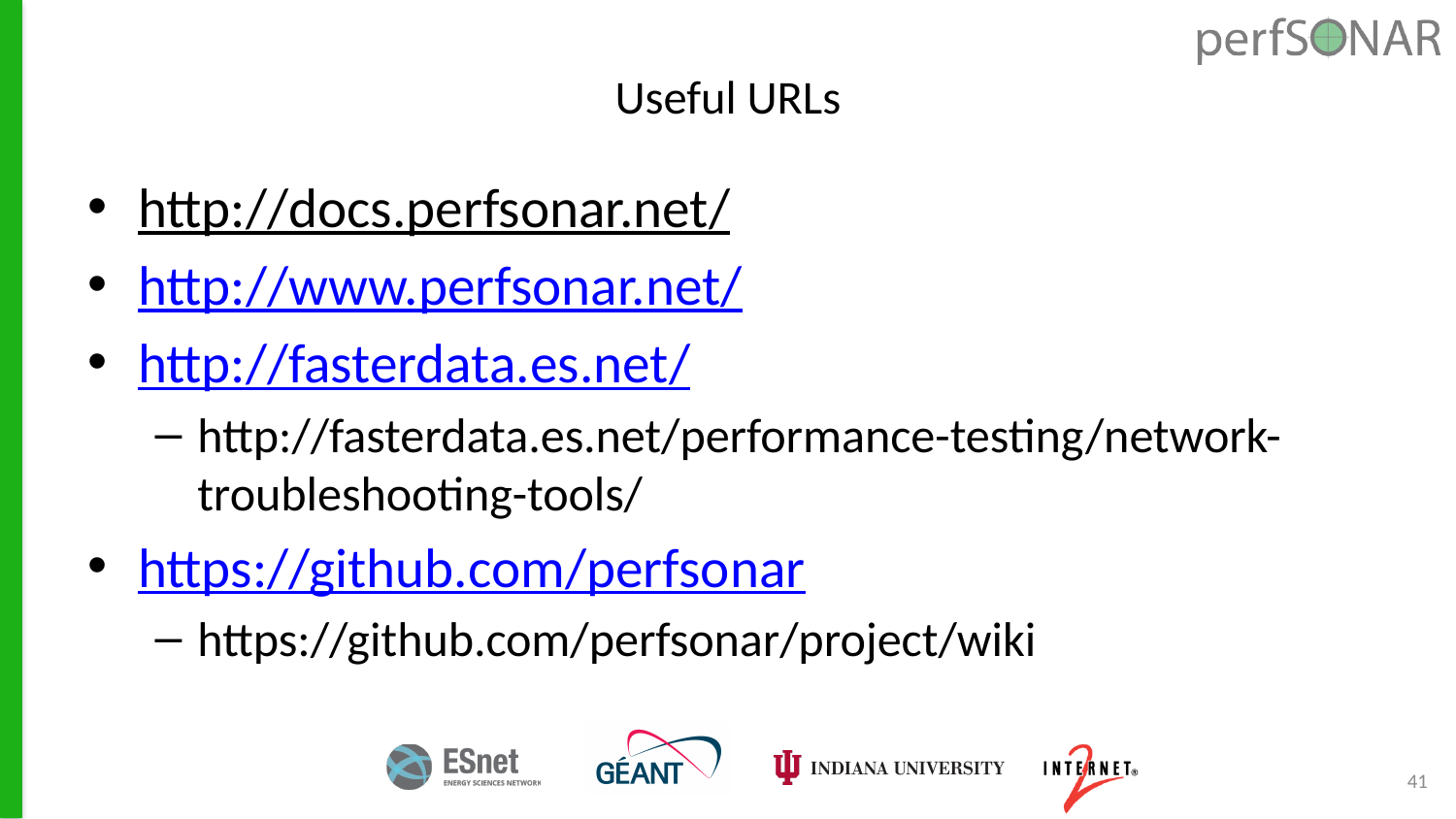

# Useful URLs
http://docs.perfsonar.net/
http://www.perfsonar.net/
http://fasterdata.es.net/
http://fasterdata.es.net/performance-testing/network-troubleshooting-tools/
https://github.com/perfsonar
https://github.com/perfsonar/project/wiki

41